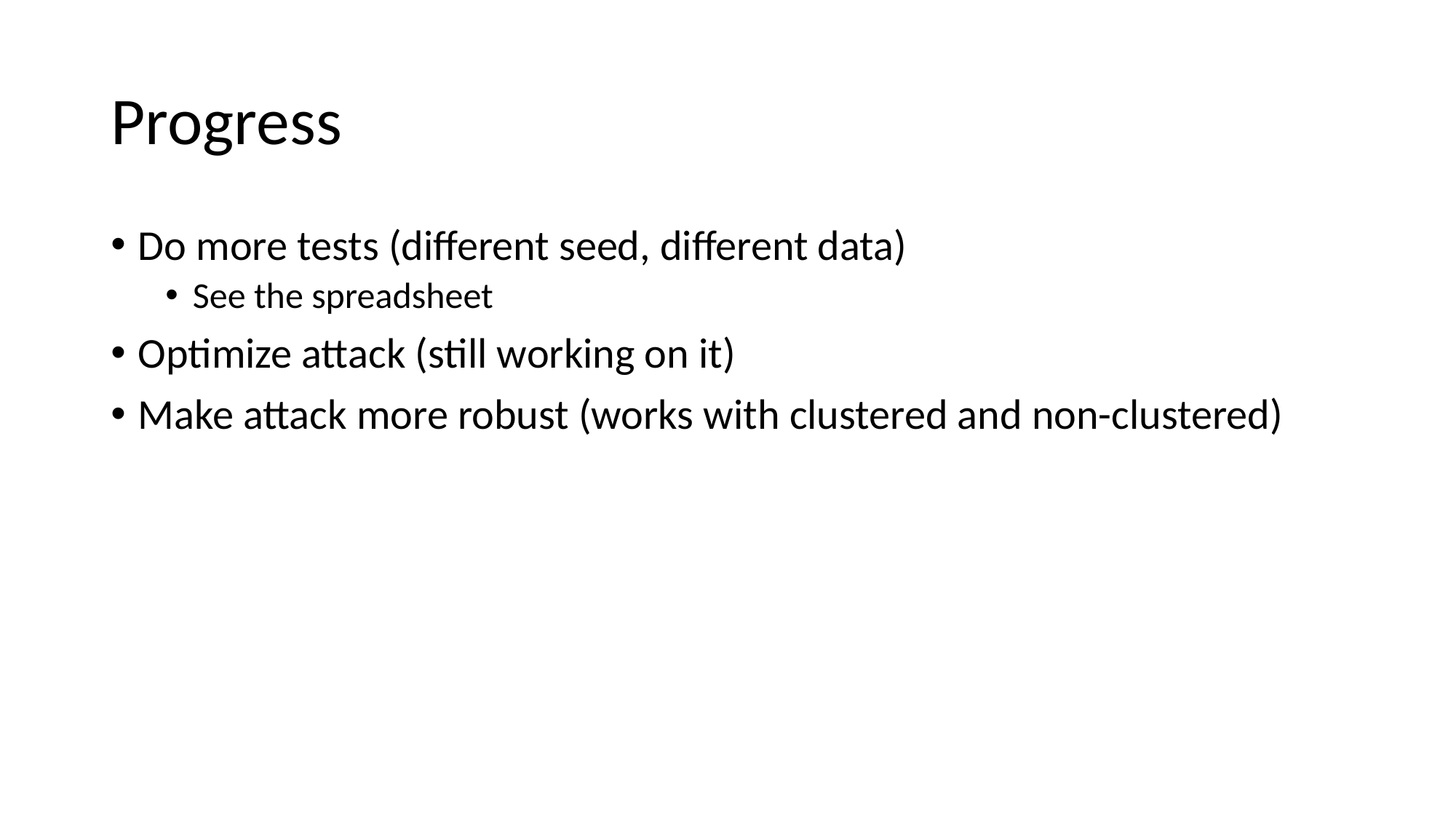

# Progress
Do more tests (different seed, different data)
See the spreadsheet
Optimize attack (still working on it)
Make attack more robust (works with clustered and non-clustered)